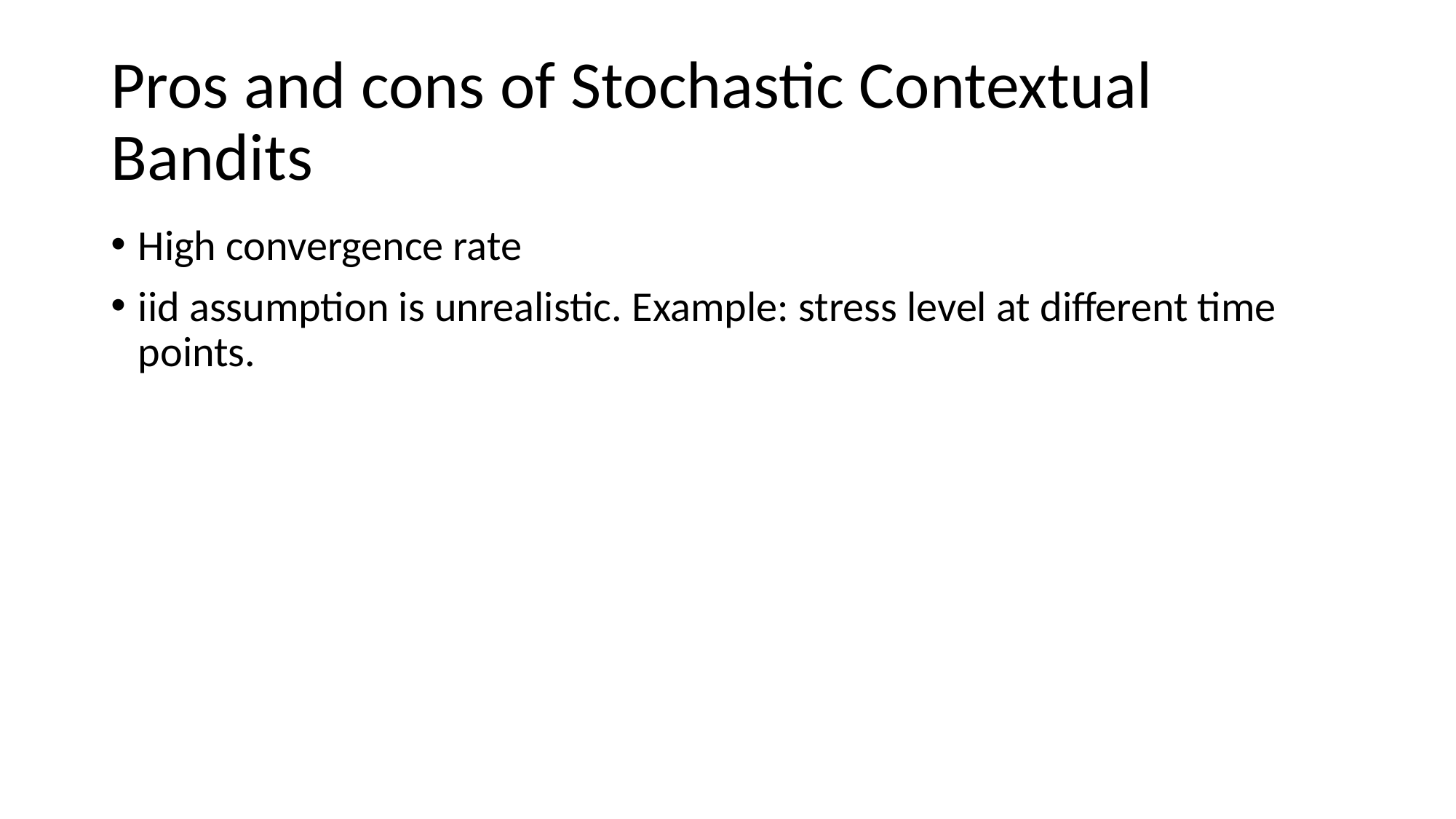

# Pros and cons of Stochastic Contextual Bandits
High convergence rate
iid assumption is unrealistic. Example: stress level at different time points.